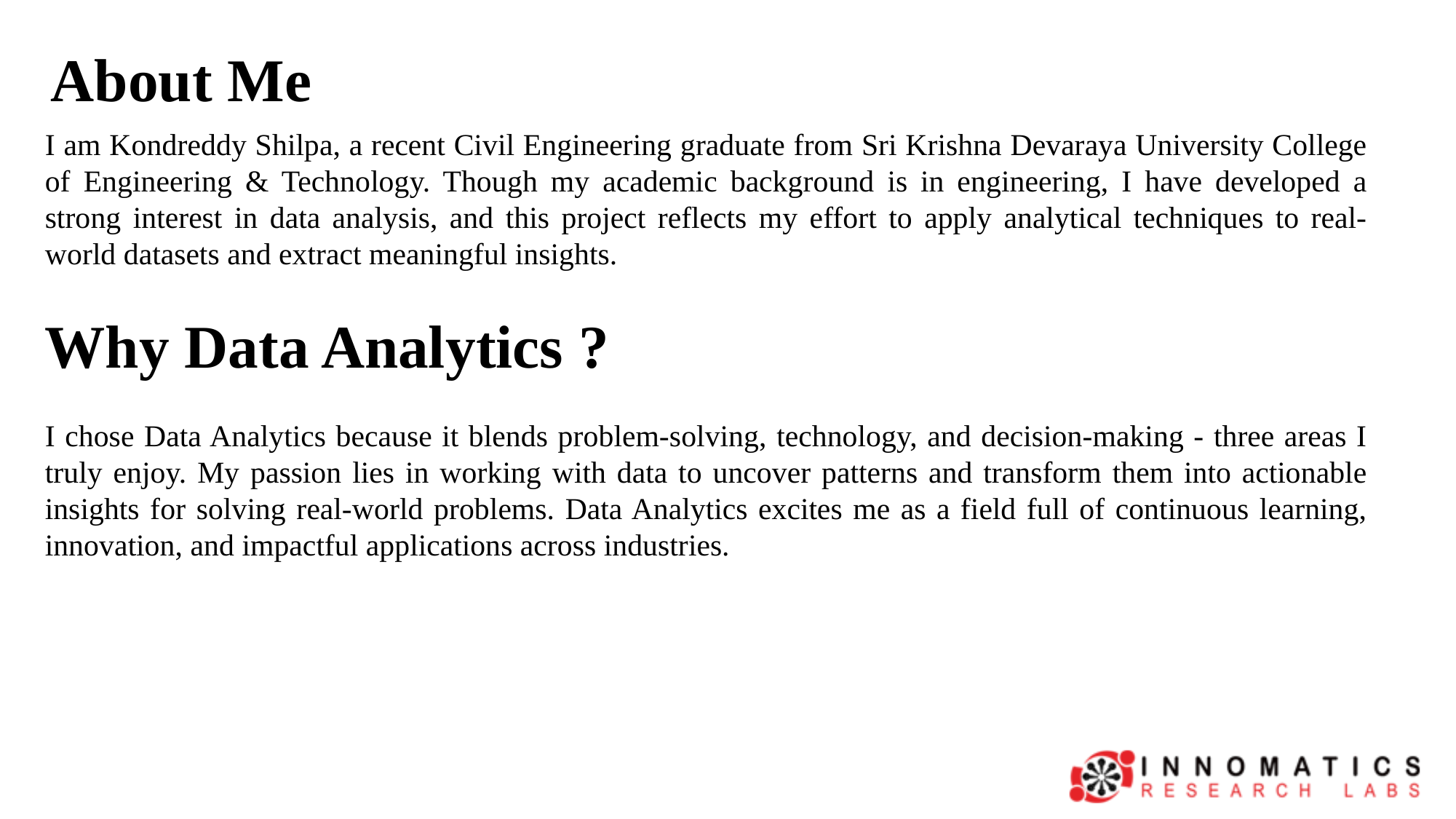

About Me
I am Kondreddy Shilpa, a recent Civil Engineering graduate from Sri Krishna Devaraya University College of Engineering & Technology. Though my academic background is in engineering, I have developed a strong interest in data analysis, and this project reflects my effort to apply analytical techniques to real-world datasets and extract meaningful insights.

Why Data Analytics ?

I chose Data Analytics because it blends problem-solving, technology, and decision-making - three areas I truly enjoy. My passion lies in working with data to uncover patterns and transform them into actionable insights for solving real-world problems. Data Analytics excites me as a field full of continuous learning, innovation, and impactful applications across industries.